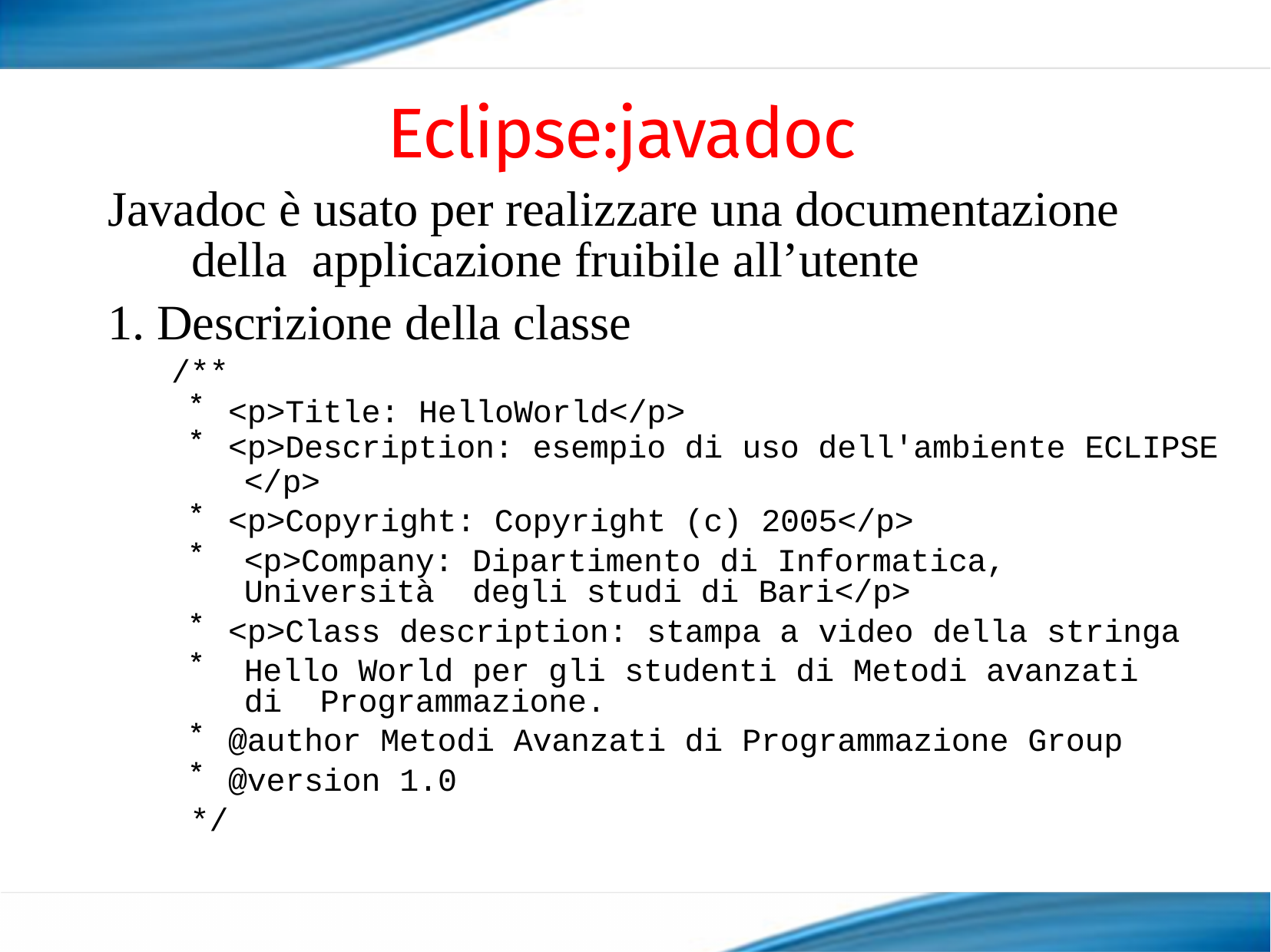

# Eclipse:javadoc
Javadoc è usato per realizzare una documentazione della  applicazione fruibile all’utente
Descrizione della classe
/**
<p>Title: HelloWorld</p>
<p>Description: esempio di uso dell'ambiente ECLIPSE
</p>
<p>Copyright: Copyright (c) 2005</p>
<p>Company: Dipartimento di Informatica, Università  degli studi di Bari</p>
<p>Class description: stampa a video della stringa
Hello World per gli studenti di Metodi avanzati di  Programmazione.
@author Metodi Avanzati di Programmazione Group
@version 1.0
*/